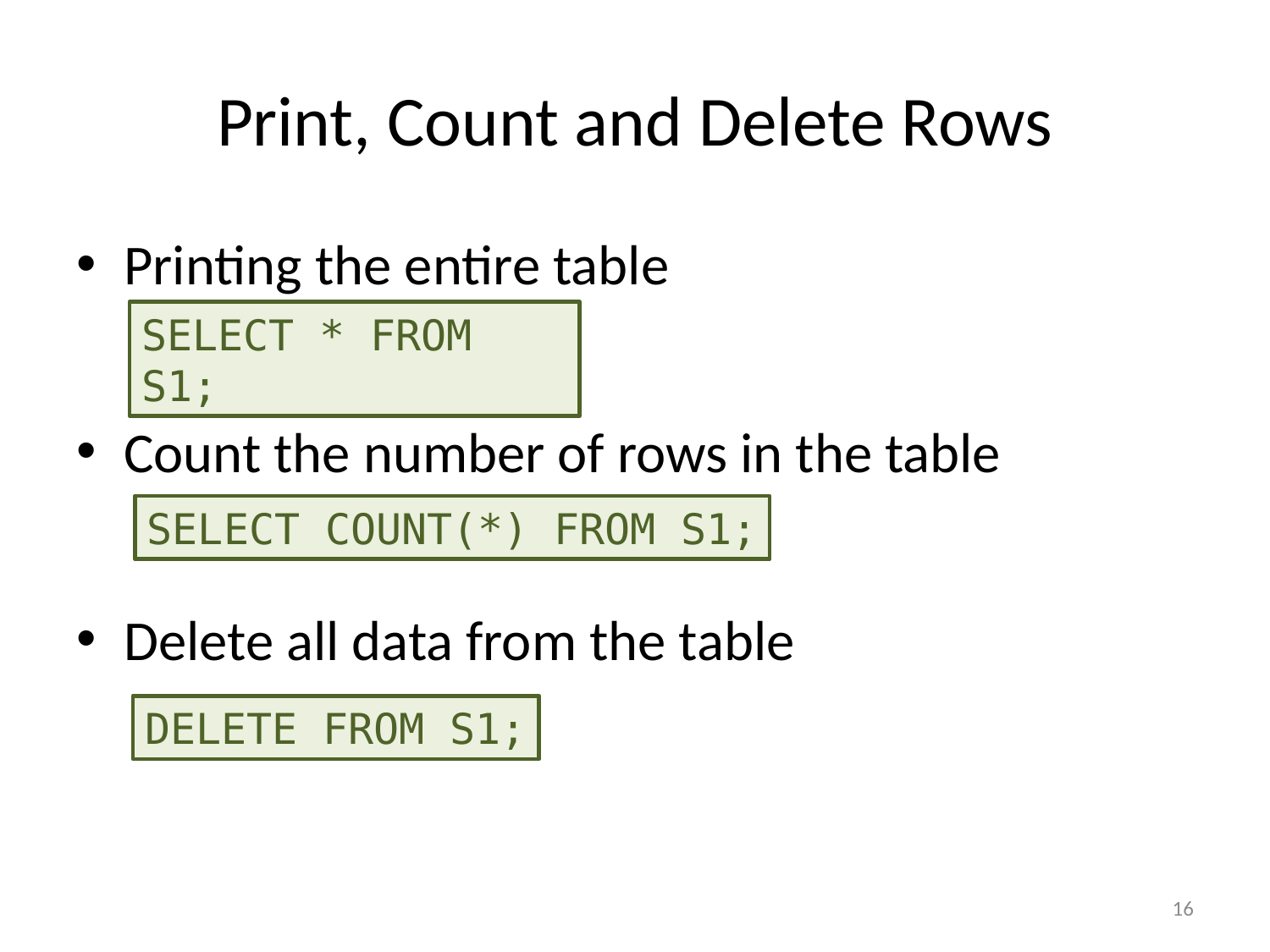

# Print, Count and Delete Rows
Printing the entire table

Count the number of rows in the table

Delete all data from the table

SELECT * FROM S1;
SELECT COUNT(*) FROM S1;
DELETE FROM S1;
16